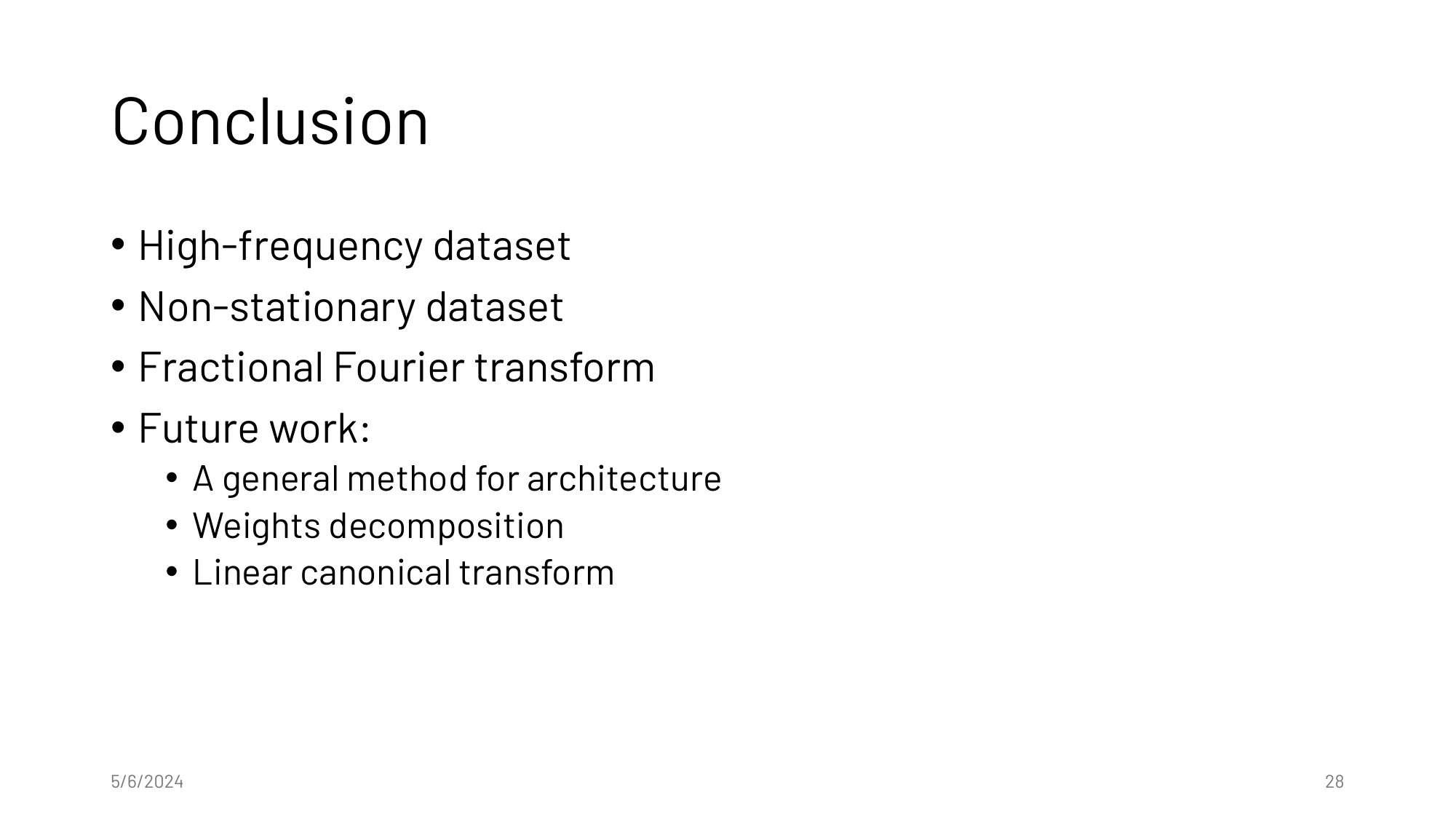

# Conclusion
High-frequency dataset
Non-stationary dataset
Fractional Fourier transform
Future work:
A general method for architecture
Weights decomposition
Linear canonical transform
5/6/2024
28